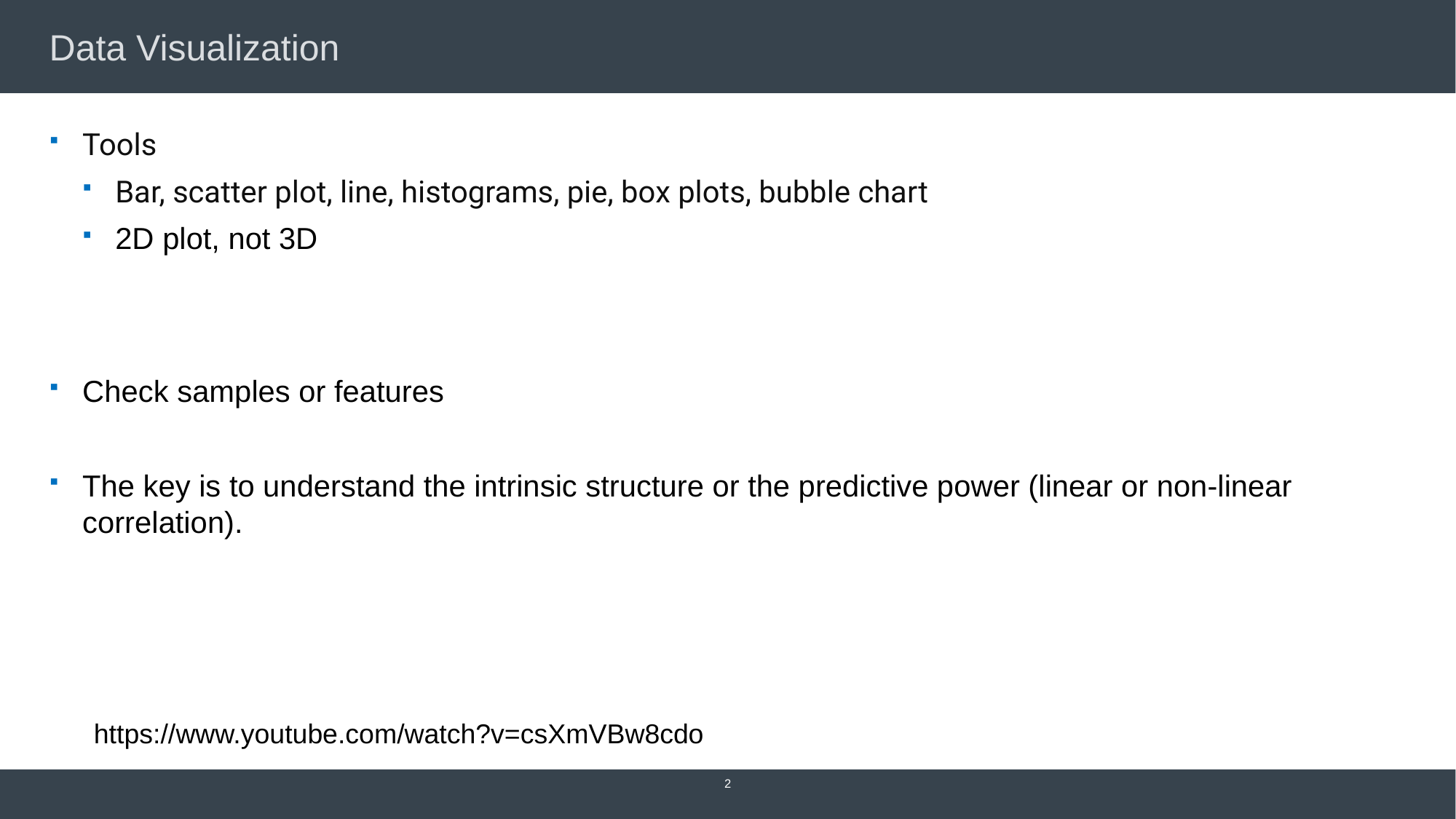

# Data Visualization
Tools
Bar, scatter plot, line, histograms, pie, box plots, bubble chart
2D plot, not 3D

Check samples or features

The key is to understand the intrinsic structure or the predictive power (linear or non-linear correlation).
https://www.youtube.com/watch?v=csXmVBw8cdo
2